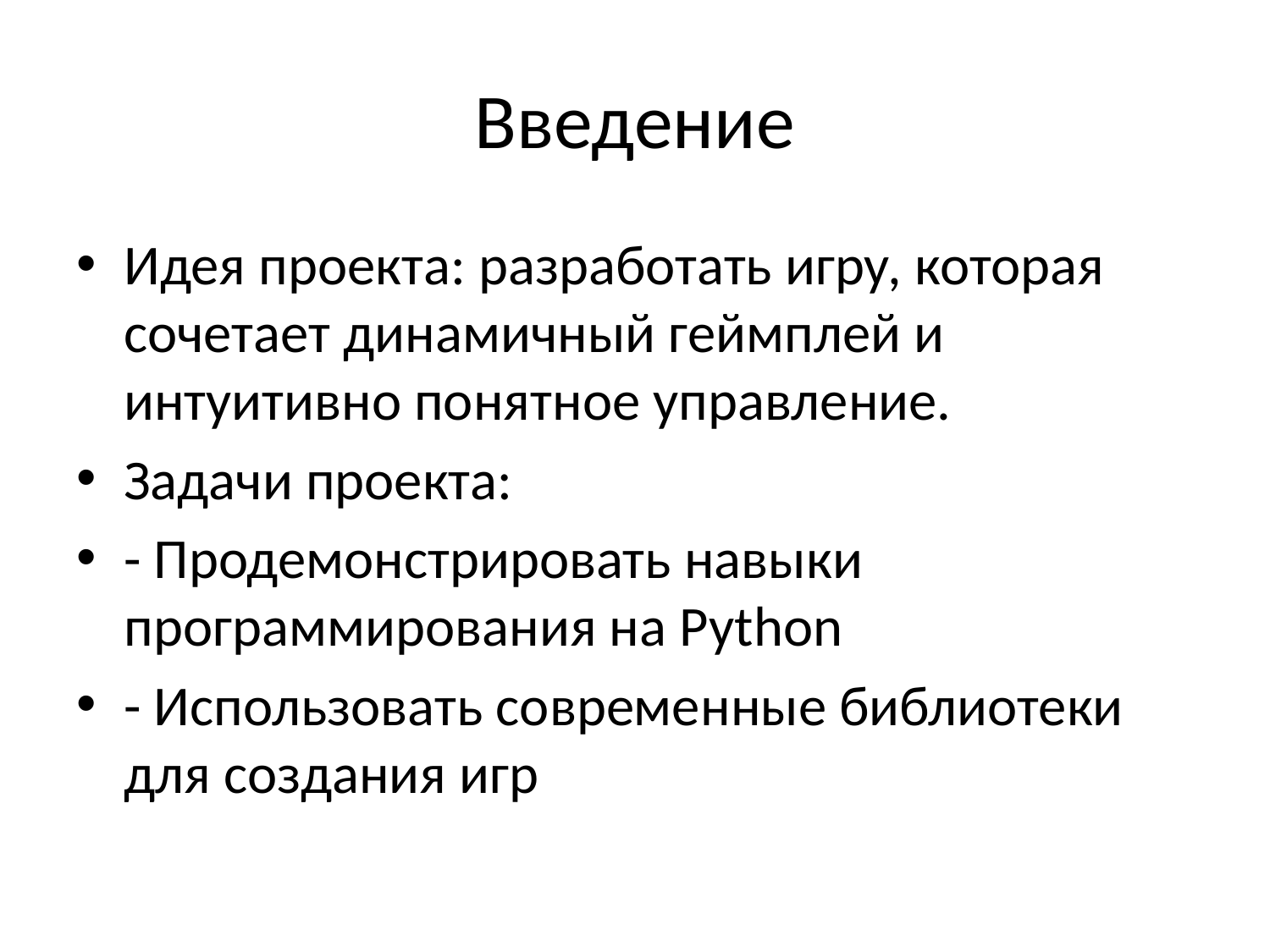

# Введение
Идея проекта: разработать игру, которая сочетает динамичный геймплей и интуитивно понятное управление.
Задачи проекта:
- Продемонстрировать навыки программирования на Python
- Использовать современные библиотеки для создания игр